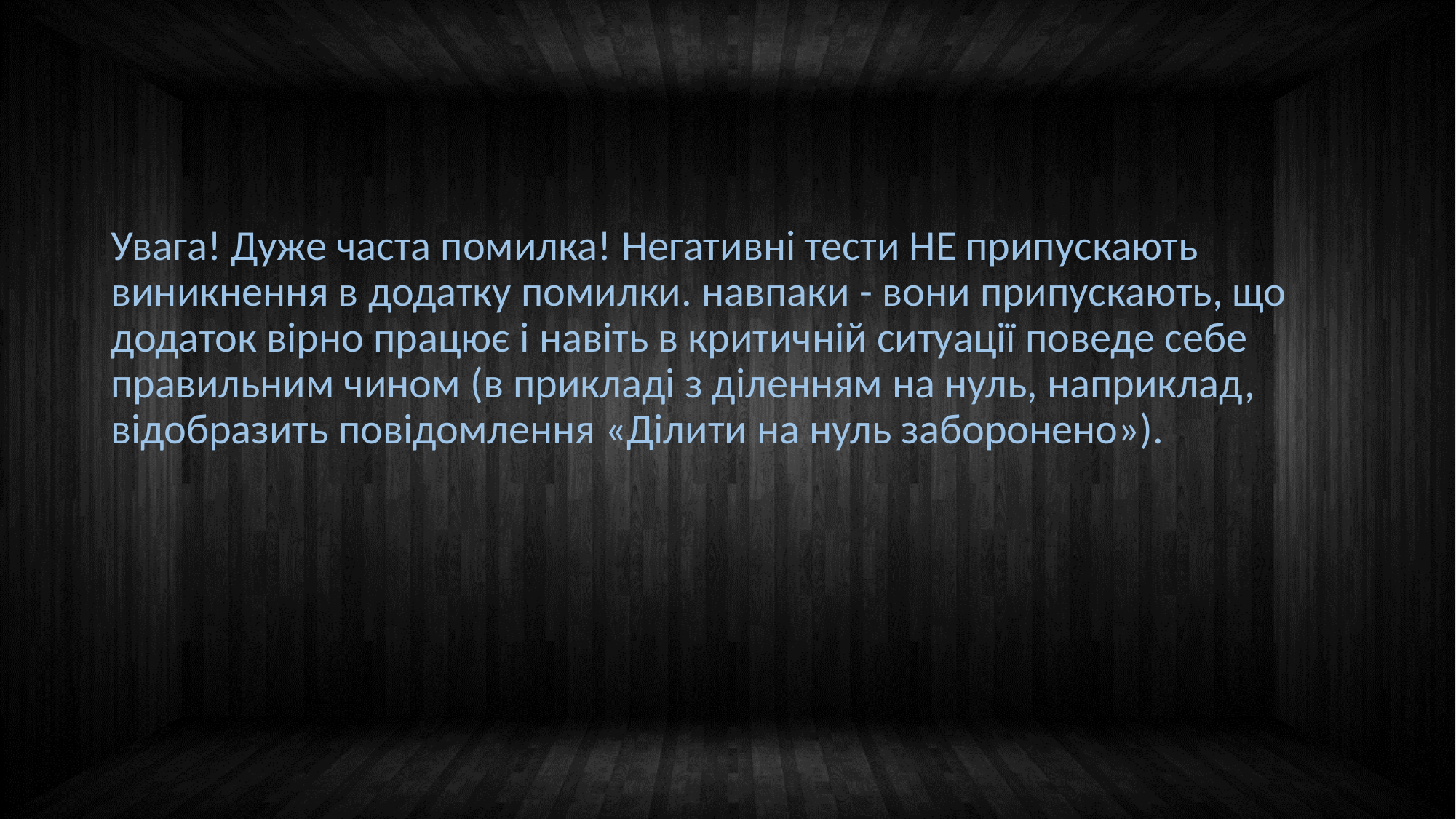

#
Увага! Дуже часта помилка! Негативні тести НЕ припускають виникнення в додатку помилки. навпаки - вони припускають, що додаток вірно працює і навіть в критичній ситуації поведе себе правильним чином (в прикладі з діленням на нуль, наприклад, відобразить повідомлення «Ділити на нуль заборонено»).